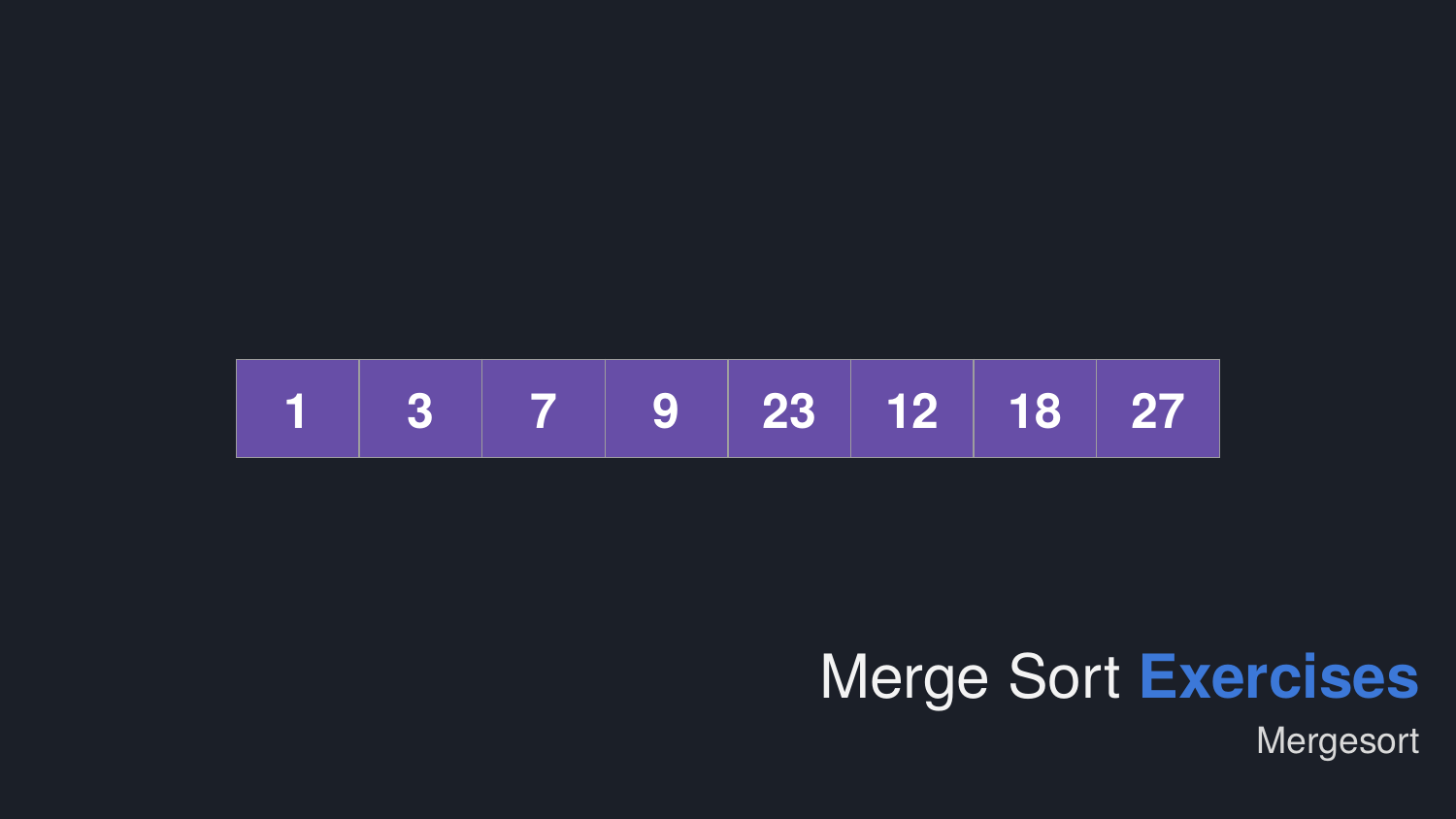

| 1 | 3 | 7 | 9 | 23 | 12 | 18 | 27 |
| --- | --- | --- | --- | --- | --- | --- | --- |
# Merge Sort Exercises
Mergesort